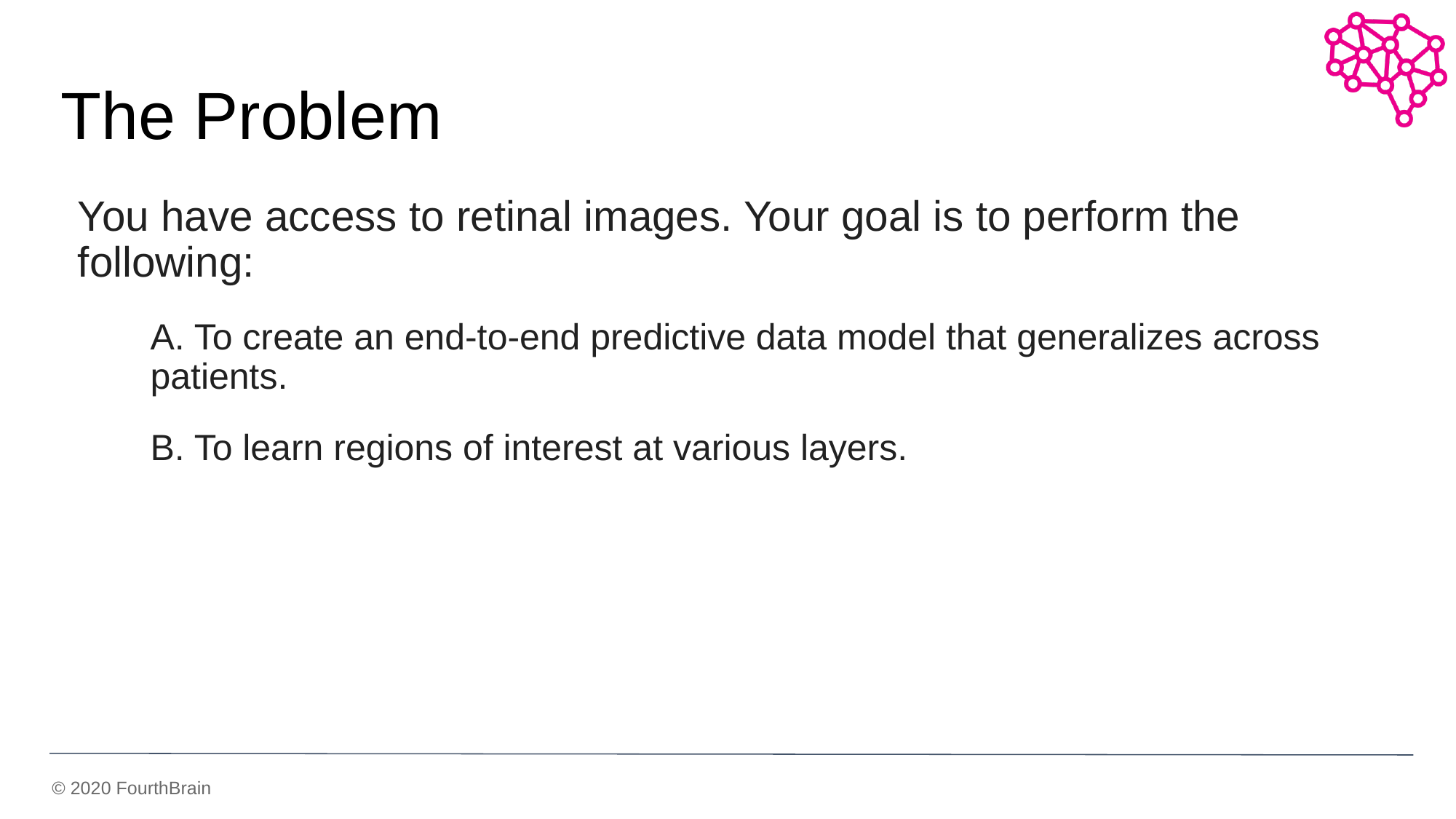

# The Problem
You have access to retinal images. Your goal is to perform the following:
A. To create an end-to-end predictive data model that generalizes across patients.
B. To learn regions of interest at various layers.